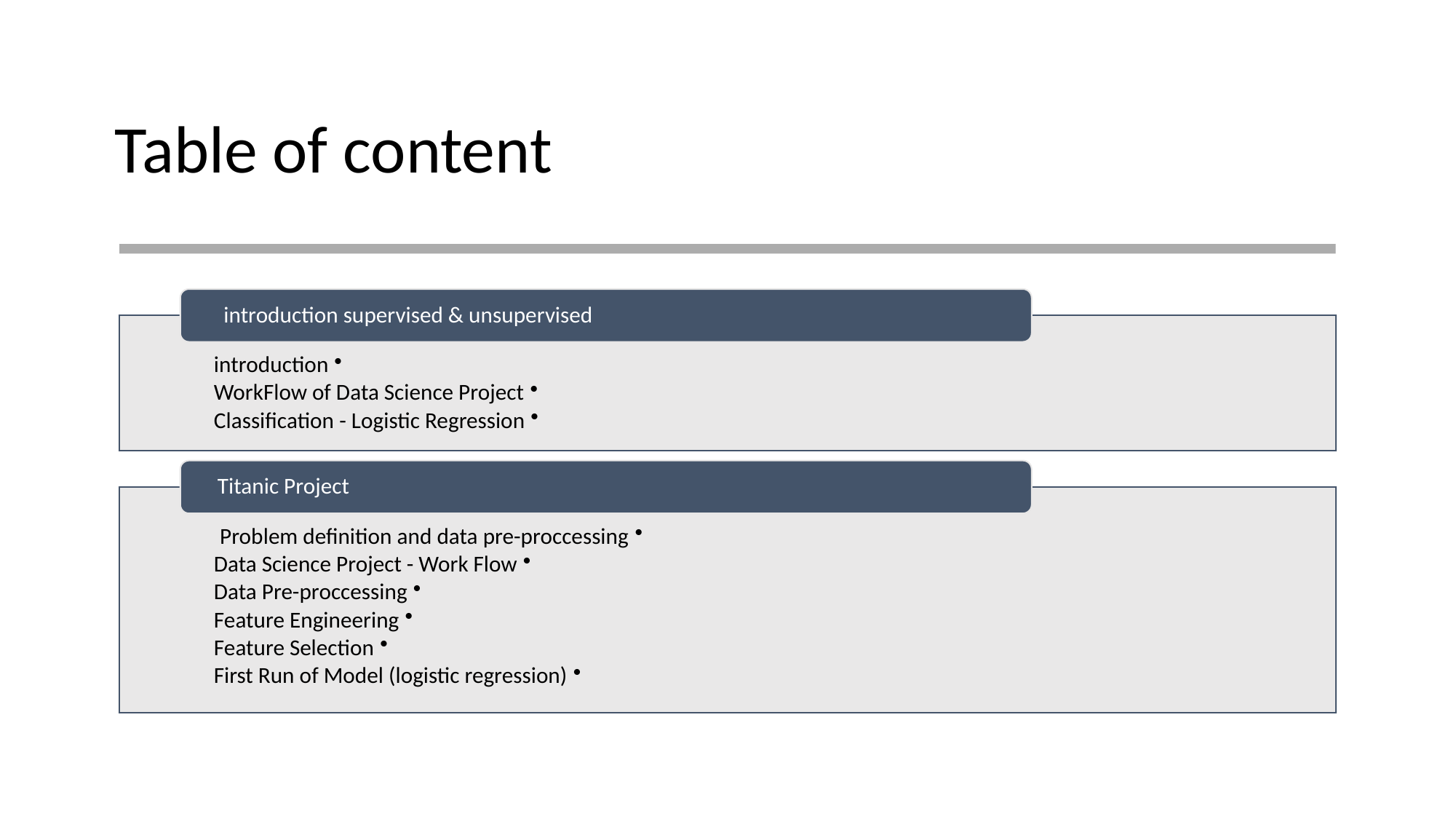

# Table of content

introduction
WorkFlow of Data Science Project
Classification - Logistic Regression
introduction supervised & unsupervised
Problem definition and data pre-proccessing
Data Science Project - Work Flow
Data Pre-proccessing
Feature Engineering
Feature Selection
First Run of Model (logistic regression)
Titanic Project